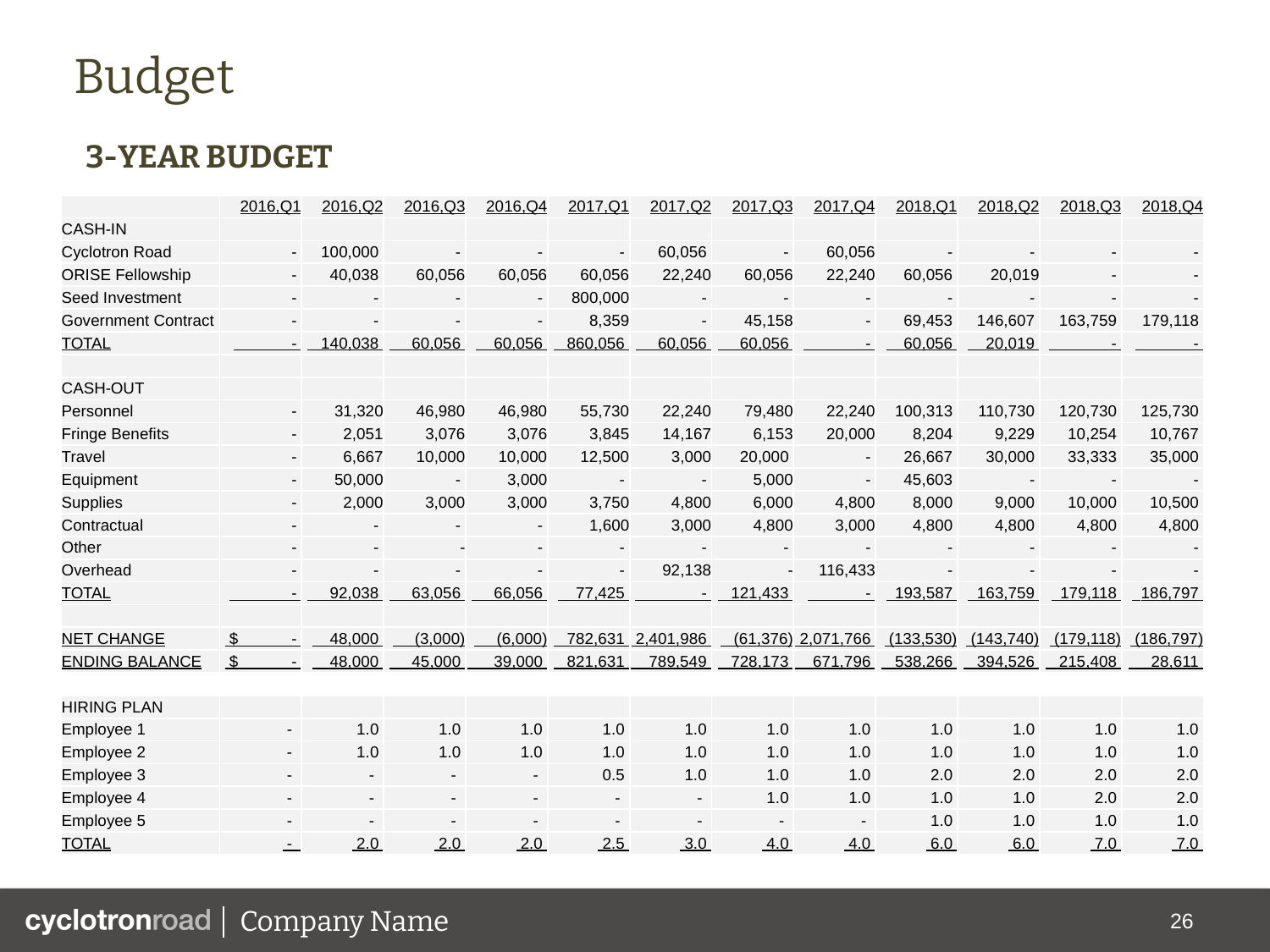

# Budget
3-YEAR BUDGET
|  | 2016,Q1 | 2016,Q2 | 2016,Q3 | 2016,Q4 | 2017,Q1 | 2017,Q2 | 2017,Q3 | 2017,Q4 | 2018,Q1 | 2018,Q2 | 2018,Q3 | 2018,Q4 |
| --- | --- | --- | --- | --- | --- | --- | --- | --- | --- | --- | --- | --- |
| CASH-IN |  |  |  |  |  |  |  |  |  |  |  |  |
| Cyclotron Road | - | 100,000 | - | - | - | 60,056 | - | 60,056 | - | - | - | - |
| ORISE Fellowship | - | 40,038 | 60,056 | 60,056 | 60,056 | 22,240 | 60,056 | 22,240 | 60,056 | 20,019 | - | - |
| Seed Investment | - | - | - | - | 800,000 | - | - | - | - | - | - | - |
| Government Contract | - | - | - | - | 8,359 | - | 45,158 | - | 69,453 | 146,607 | 163,759 | 179,118 |
| TOTAL | - | 140,038 | 60,056 | 60,056 | 860,056 | 60,056 | 60,056 | - | 60,056 | 20,019 | - | - |
|  |  |  |  |  |  |  |  |  |  |  |  |  |
| CASH-OUT |  |  |  |  |  |  |  |  |  |  |  |  |
| Personnel | - | 31,320 | 46,980 | 46,980 | 55,730 | 22,240 | 79,480 | 22,240 | 100,313 | 110,730 | 120,730 | 125,730 |
| Fringe Benefits | - | 2,051 | 3,076 | 3,076 | 3,845 | 14,167 | 6,153 | 20,000 | 8,204 | 9,229 | 10,254 | 10,767 |
| Travel | - | 6,667 | 10,000 | 10,000 | 12,500 | 3,000 | 20,000 | - | 26,667 | 30,000 | 33,333 | 35,000 |
| Equipment | - | 50,000 | - | 3,000 | - | - | 5,000 | - | 45,603 | - | - | - |
| Supplies | - | 2,000 | 3,000 | 3,000 | 3,750 | 4,800 | 6,000 | 4,800 | 8,000 | 9,000 | 10,000 | 10,500 |
| Contractual | - | - | - | - | 1,600 | 3,000 | 4,800 | 3,000 | 4,800 | 4,800 | 4,800 | 4,800 |
| Other | - | - | - | - | - | - | - | - | - | - | - | - |
| Overhead | - | - | - | - | - | 92,138 | - | 116,433 | - | - | - | - |
| TOTAL | - | 92,038 | 63,056 | 66,056 | 77,425 | - | 121,433 | - | 193,587 | 163,759 | 179,118 | 186,797 |
|  |  |  |  |  |  |  |  |  |  |  |  |  |
| NET CHANGE | $ - | 48,000 | (3,000) | (6,000) | 782,631 | 2,401,986 | (61,376) | 2,071,766 | (133,530) | (143,740) | (179,118) | (186,797) |
| ENDING BALANCE | $ - | 48,000 | 45,000 | 39,000 | 821,631 | 789,549 | 728,173 | 671,796 | 538,266 | 394,526 | 215,408 | 28,611 |
|  |  |  |  |  |  |  |  |  |  |  |  |  |
| HIRING PLAN |  |  |  |  |  |  |  |  |  |  |  |  |
| Employee 1 | - | 1.0 | 1.0 | 1.0 | 1.0 | 1.0 | 1.0 | 1.0 | 1.0 | 1.0 | 1.0 | 1.0 |
| Employee 2 | - | 1.0 | 1.0 | 1.0 | 1.0 | 1.0 | 1.0 | 1.0 | 1.0 | 1.0 | 1.0 | 1.0 |
| Employee 3 | - | - | - | - | 0.5 | 1.0 | 1.0 | 1.0 | 2.0 | 2.0 | 2.0 | 2.0 |
| Employee 4 | - | - | - | - | - | - | 1.0 | 1.0 | 1.0 | 1.0 | 2.0 | 2.0 |
| Employee 5 | - | - | - | - | - | - | - | - | 1.0 | 1.0 | 1.0 | 1.0 |
| TOTAL | - | 2.0 | 2.0 | 2.0 | 2.5 | 3.0 | 4.0 | 4.0 | 6.0 | 6.0 | 7.0 | 7.0 |
26